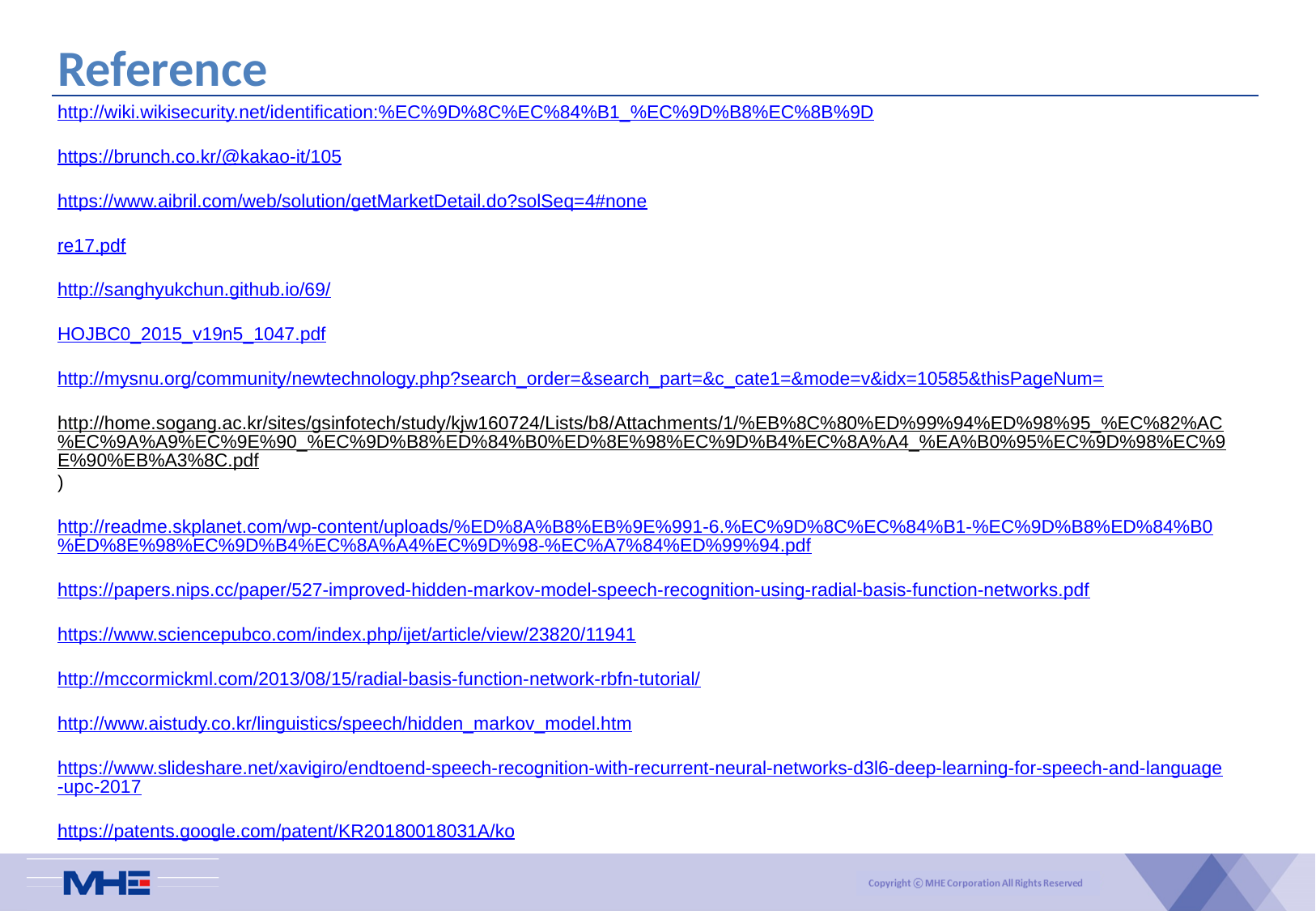

Reference
http://wiki.wikisecurity.net/identification:%EC%9D%8C%EC%84%B1_%EC%9D%B8%EC%8B%9D

https://brunch.co.kr/@kakao-it/105

https://www.aibril.com/web/solution/getMarketDetail.do?solSeq=4#none

re17.pdf

http://sanghyukchun.github.io/69/

HOJBC0_2015_v19n5_1047.pdf

http://mysnu.org/community/newtechnology.php?search_order=&search_part=&c_cate1=&mode=v&idx=10585&thisPageNum=

http://home.sogang.ac.kr/sites/gsinfotech/study/kjw160724/Lists/b8/Attachments/1/%EB%8C%80%ED%99%94%ED%98%95_%EC%82%AC%EC%9A%A9%EC%9E%90_%EC%9D%B8%ED%84%B0%ED%8E%98%EC%9D%B4%EC%8A%A4_%EA%B0%95%EC%9D%98%EC%9E%90%EB%A3%8C.pdf)

http://readme.skplanet.com/wp-content/uploads/%ED%8A%B8%EB%9E%991-6.%EC%9D%8C%EC%84%B1-%EC%9D%B8%ED%84%B0%ED%8E%98%EC%9D%B4%EC%8A%A4%EC%9D%98-%EC%A7%84%ED%99%94.pdf

https://papers.nips.cc/paper/527-improved-hidden-markov-model-speech-recognition-using-radial-basis-function-networks.pdf

https://www.sciencepubco.com/index.php/ijet/article/view/23820/11941

http://mccormickml.com/2013/08/15/radial-basis-function-network-rbfn-tutorial/

http://www.aistudy.co.kr/linguistics/speech/hidden_markov_model.htm

https://www.slideshare.net/xavigiro/endtoend-speech-recognition-with-recurrent-neural-networks-d3l6-deep-learning-for-speech-and-language-upc-2017

https://patents.google.com/patent/KR20180018031A/ko